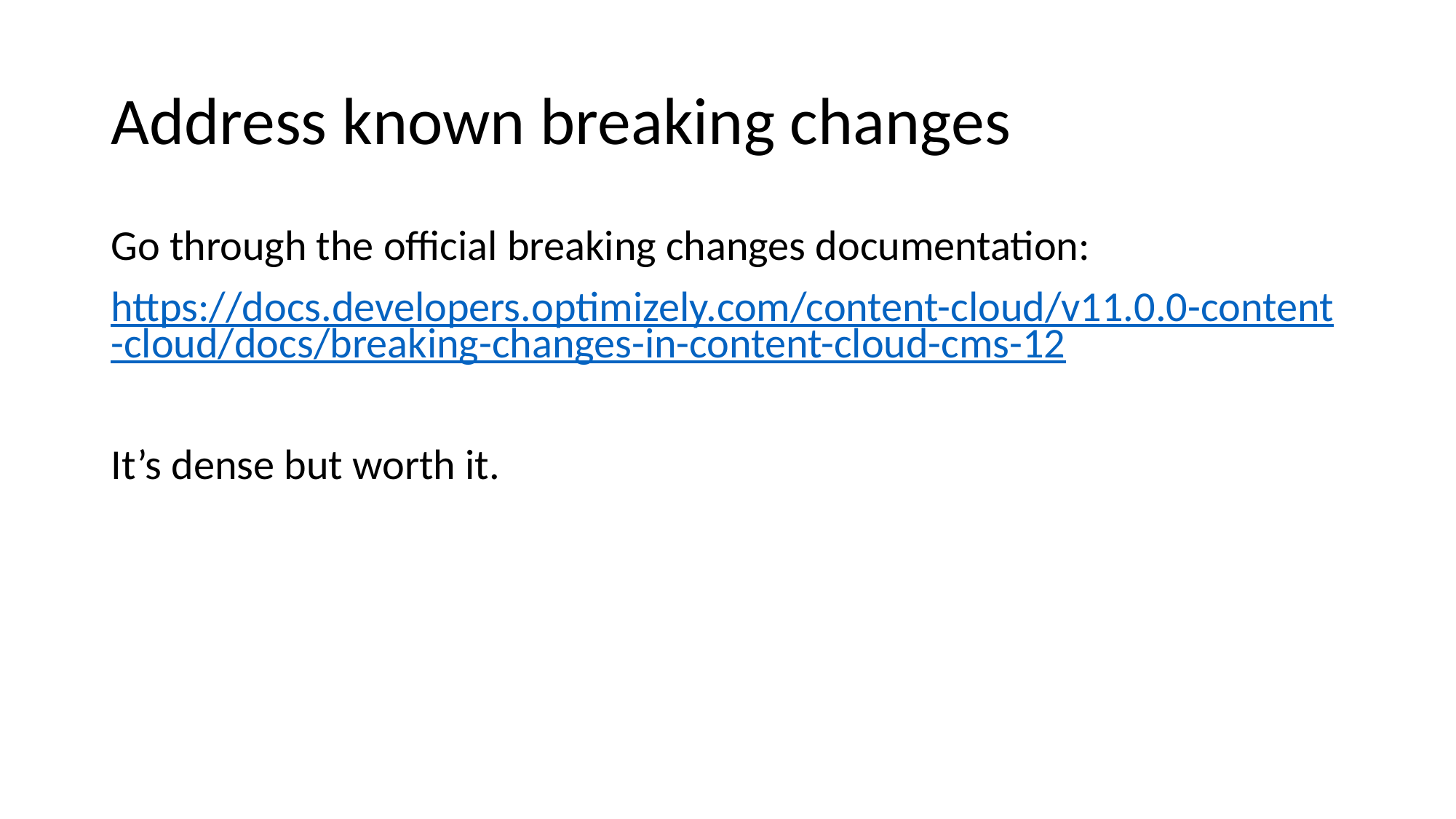

# Address known breaking changes
Go through the official breaking changes documentation:
https://docs.developers.optimizely.com/content-cloud/v11.0.0-content-cloud/docs/breaking-changes-in-content-cloud-cms-12

It’s dense but worth it.